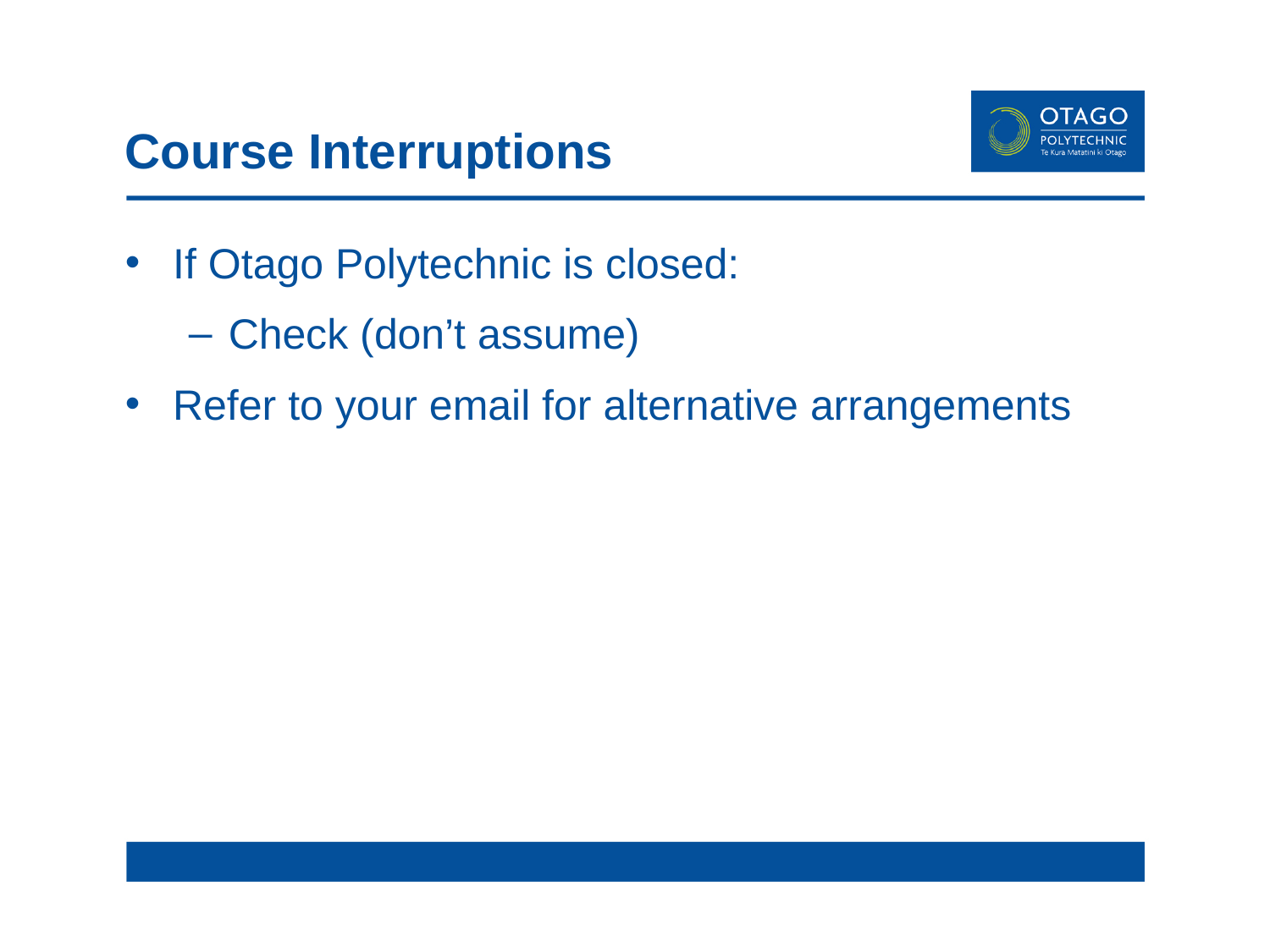

# Course Interruptions
If Otago Polytechnic is closed:
Check (don’t assume)
Refer to your email for alternative arrangements